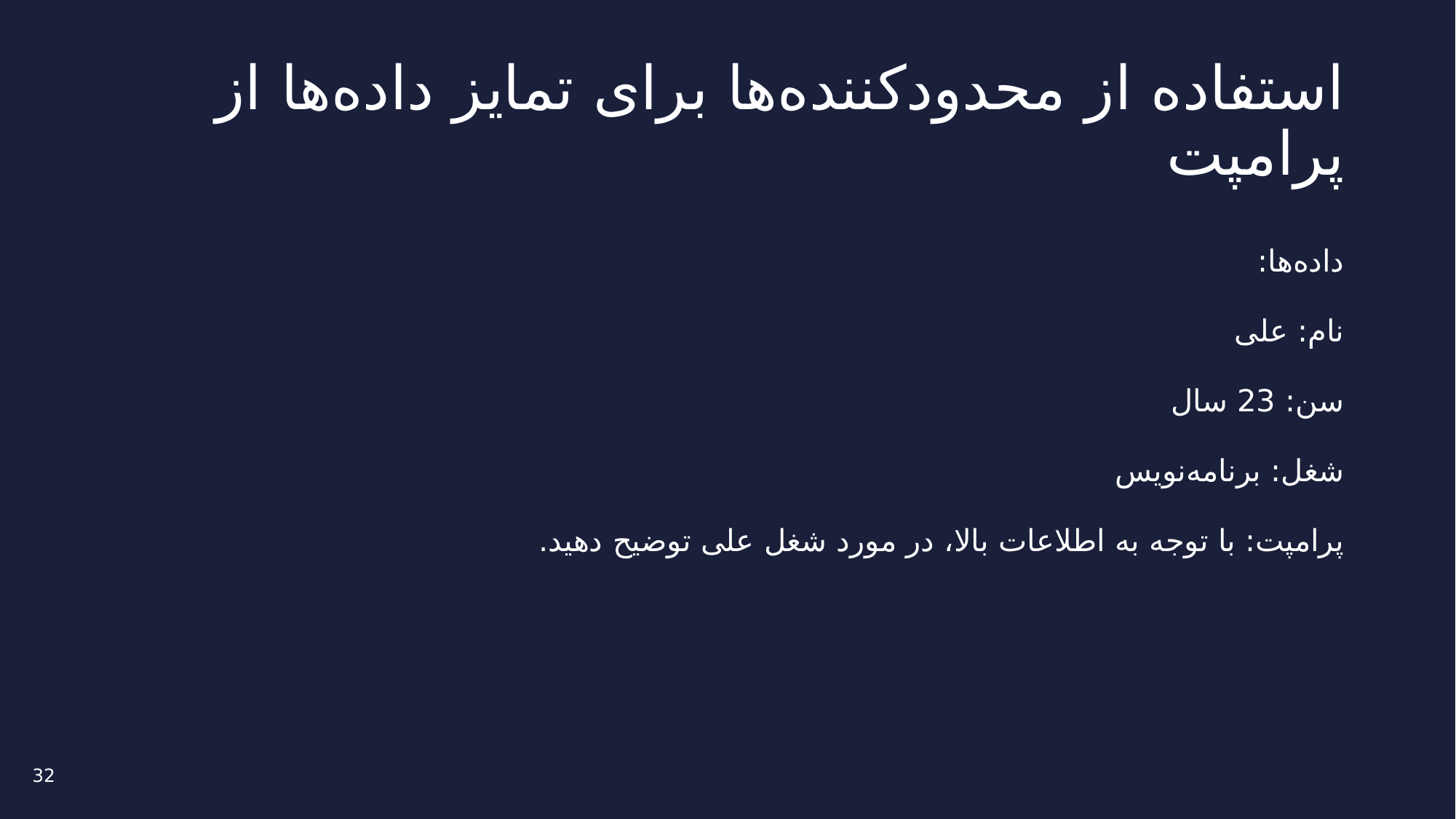

# استفاده از محدودکننده‌ها برای تمایز داده‌ها از پرامپت
داده‌ها:
نام: علی
سن: 23 سال
شغل: برنامه‌نویس
پرامپت: با توجه به اطلاعات بالا، در مورد شغل علی توضیح دهید.
32